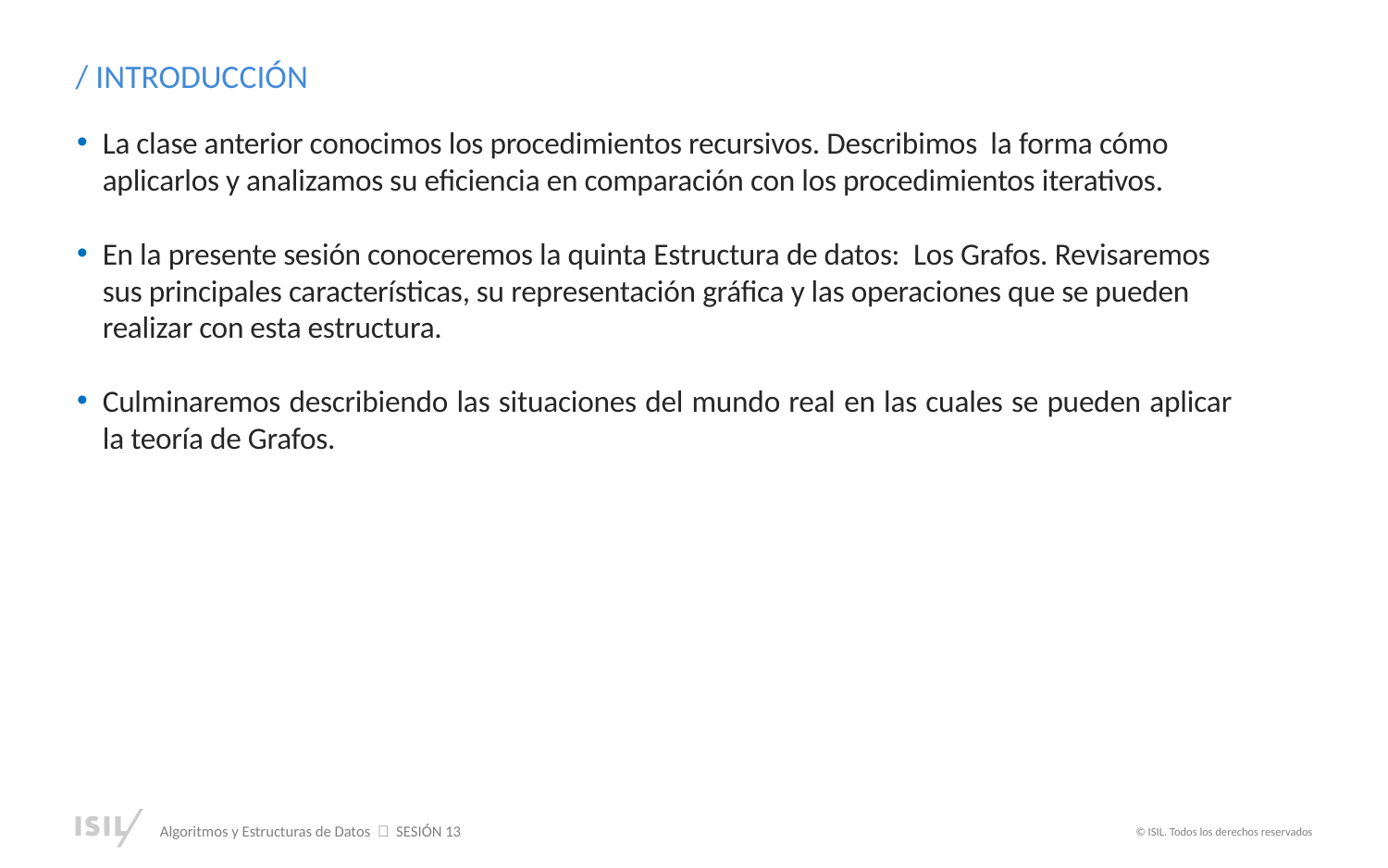

/ INTRODUCCIÓN
La clase anterior conocimos los procedimientos recursivos. Describimos  la forma cómo aplicarlos y analizamos su eficiencia en comparación con los procedimientos iterativos.

En la presente sesión conoceremos la quinta Estructura de datos:  Los Grafos. Revisaremos sus principales características, su representación gráfica y las operaciones que se pueden realizar con esta estructura.

Culminaremos describiendo las situaciones del mundo real en las cuales se pueden aplicar la teoría de Grafos.